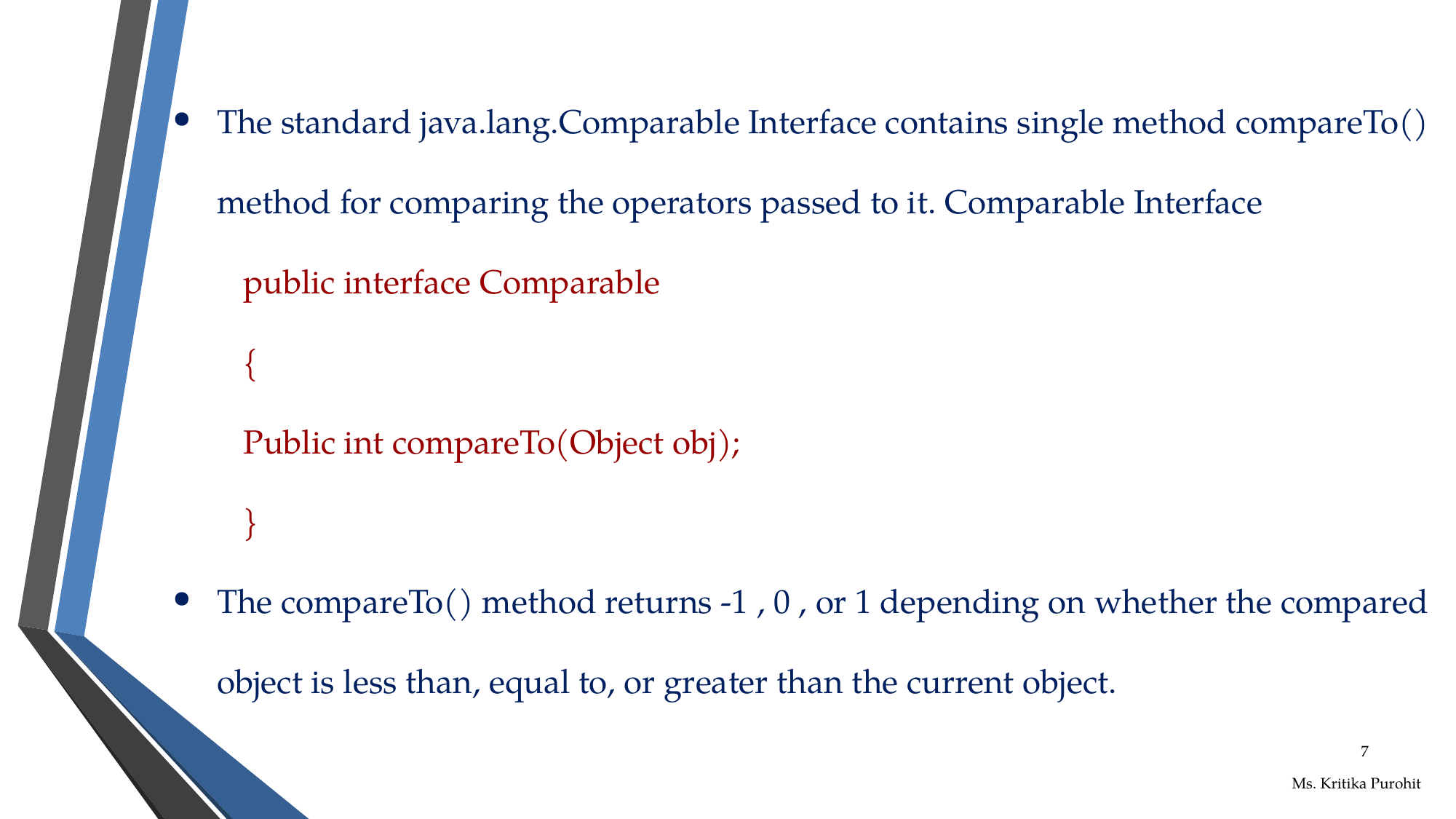

The standard java.lang.Comparable Interface contains single method compareTo() method for comparing the operators passed to it. Comparable Interface
public interface Comparable
{
Public int compareTo(Object obj);
}
The compareTo() method returns -1 , 0 , or 1 depending on whether the compared object is less than, equal to, or greater than the current object.

7
Ms. Kritika Purohit